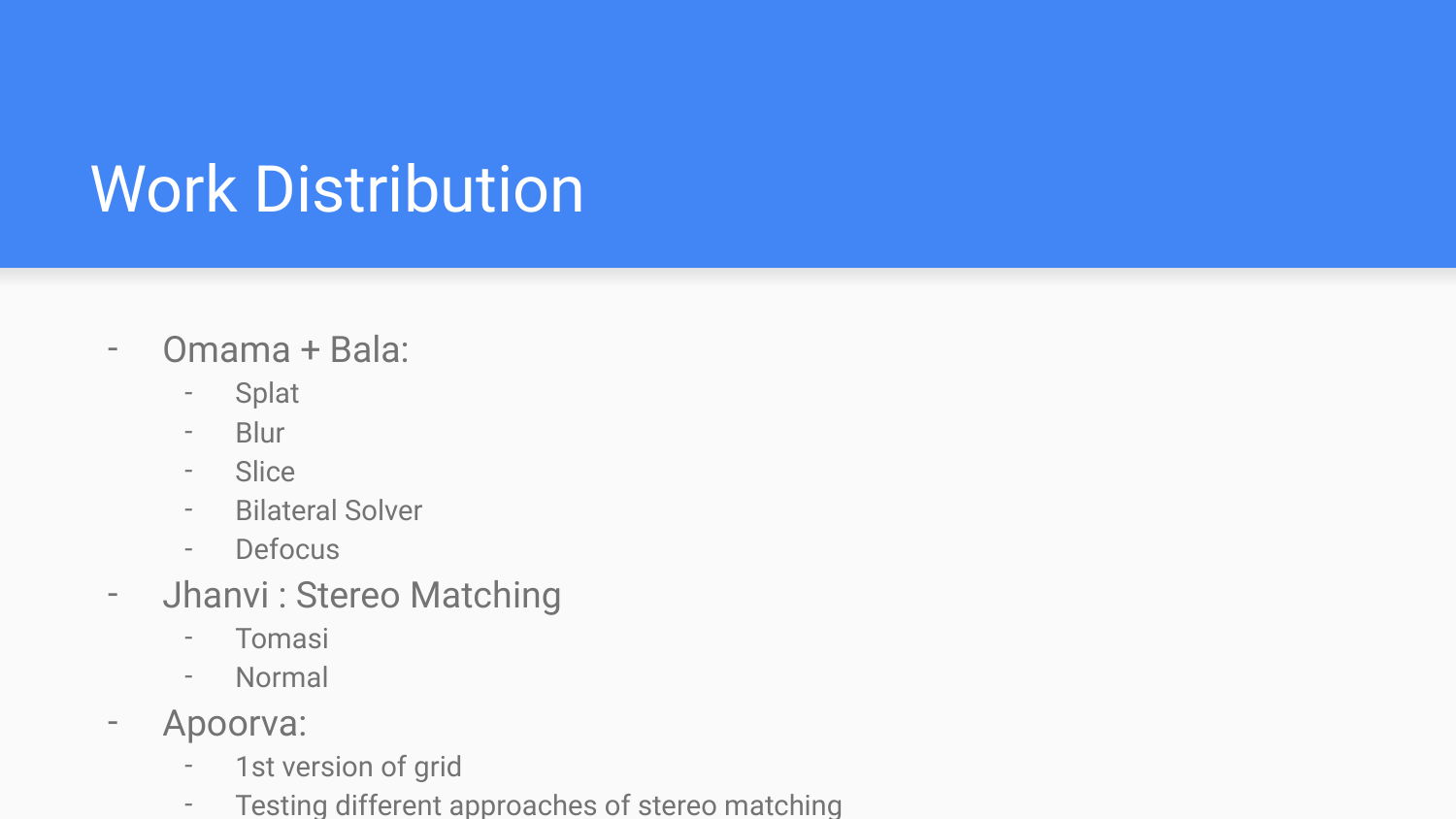

# Work Distribution
Omama + Bala:
Splat
Blur
Slice
Bilateral Solver
Defocus
Jhanvi : Stereo Matching
Tomasi
Normal
Apoorva:
1st version of grid
Testing different approaches of stereo matching